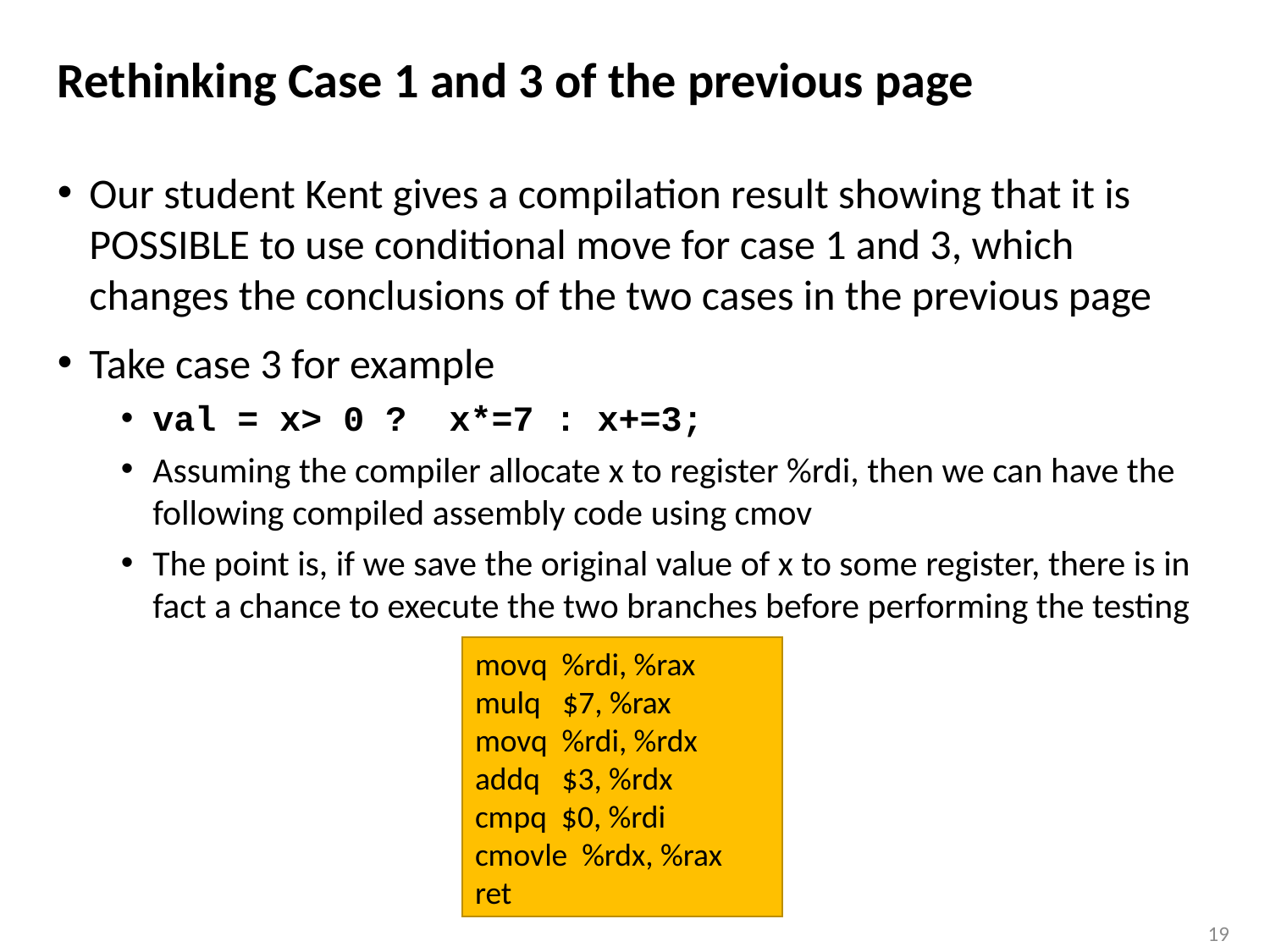

# Rethinking Case 1 and 3 of the previous page
Our student Kent gives a compilation result showing that it is POSSIBLE to use conditional move for case 1 and 3, which changes the conclusions of the two cases in the previous page
Take case 3 for example
val = x> 0 ?  x*=7 : x+=3;
Assuming the compiler allocate x to register %rdi, then we can have the following compiled assembly code using cmov
The point is, if we save the original value of x to some register, there is in fact a chance to execute the two branches before performing the testing

movq  %rdi, %rax
mulq   $7, %rax
movq  %rdi, %rdx
addq   $3, %rdx
cmpq  $0, %rdi
cmovle  %rdx, %rax
ret
19